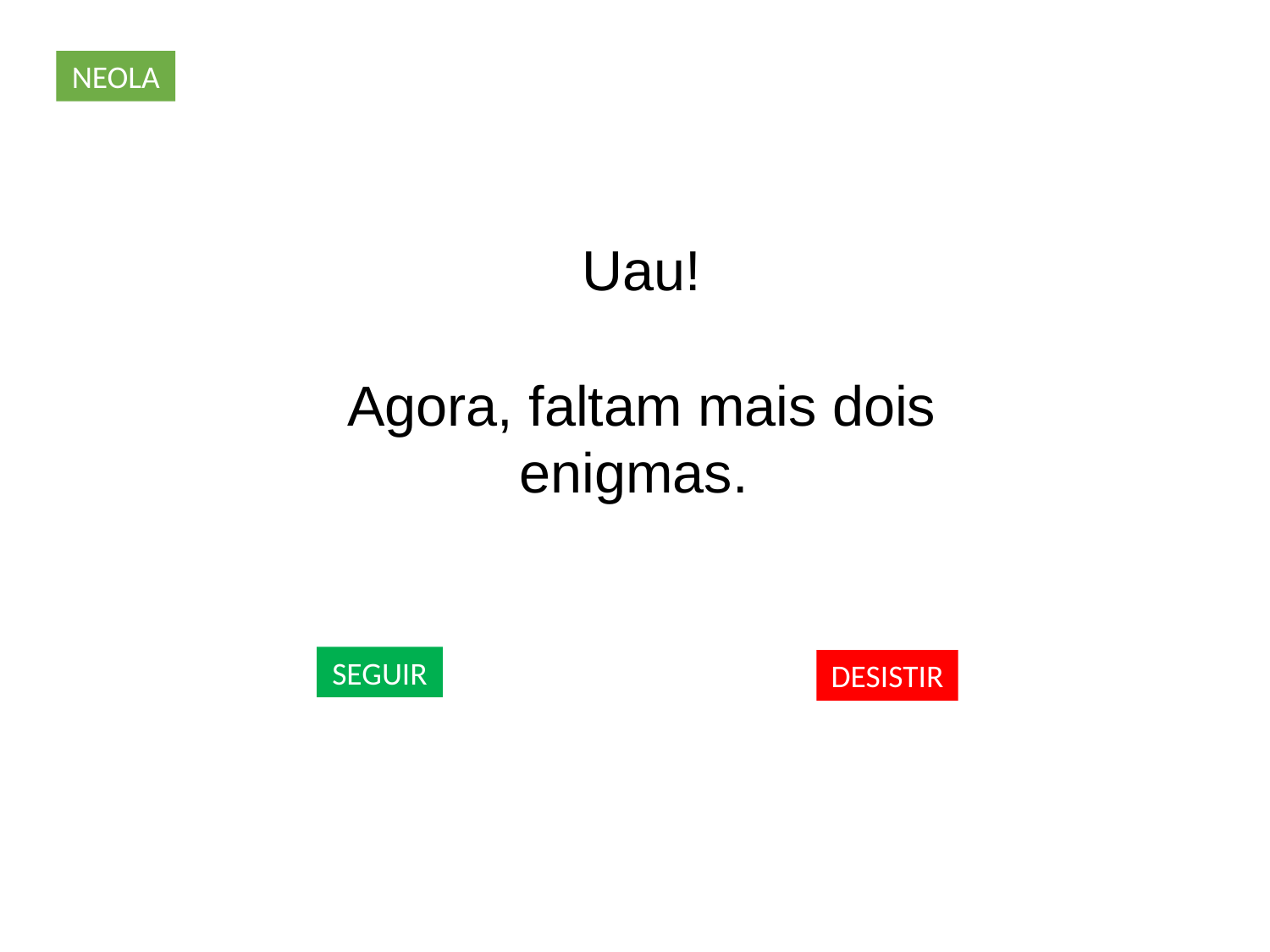

NEOLA
Uau!

Agora, faltam mais dois enigmas.
SEGUIR
DESISTIR